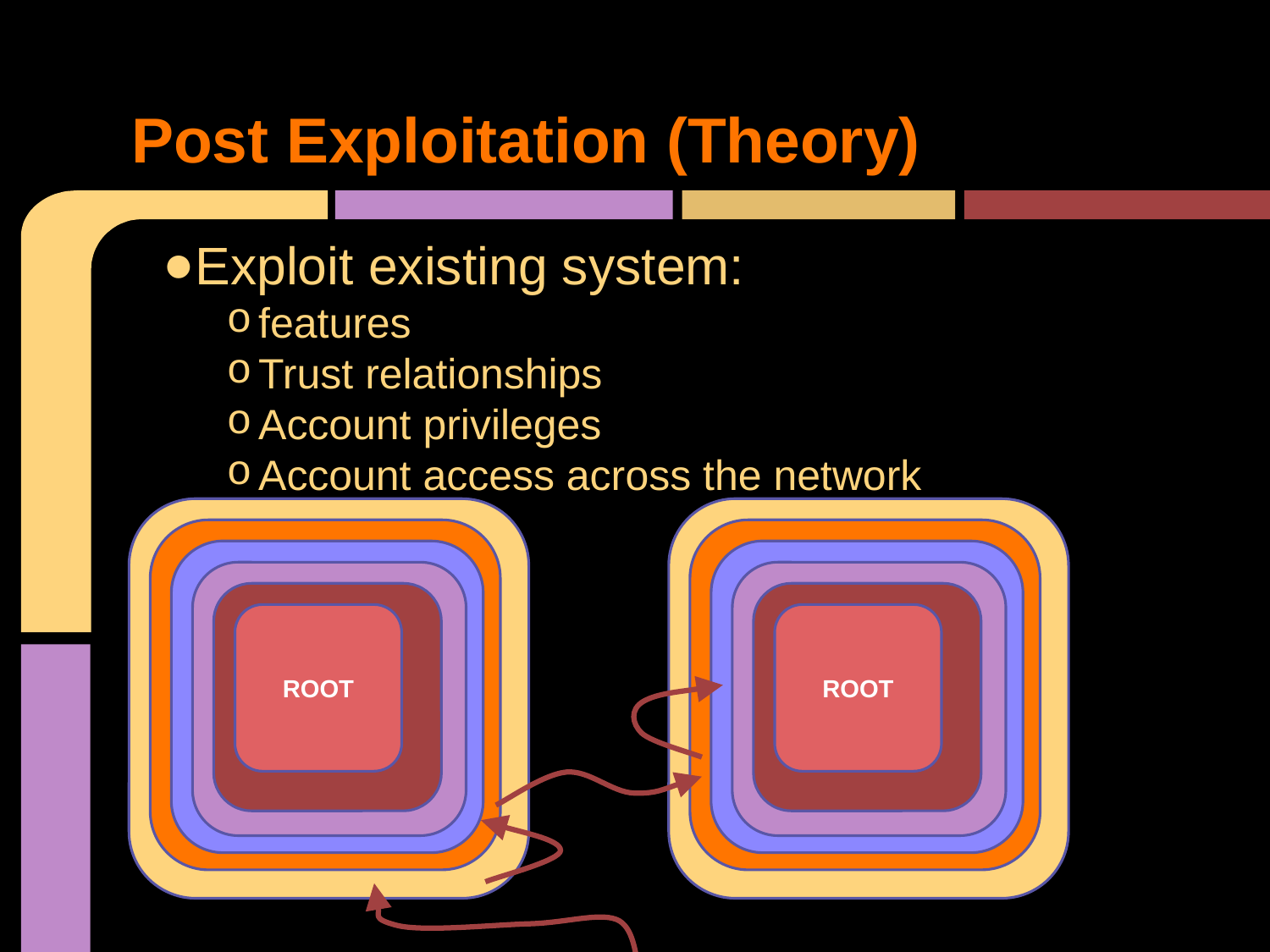

# Post Exploitation (Theory)
Exploit existing system:
features
Trust relationships
Account privileges
Account access across the network

ROOT
ROOT